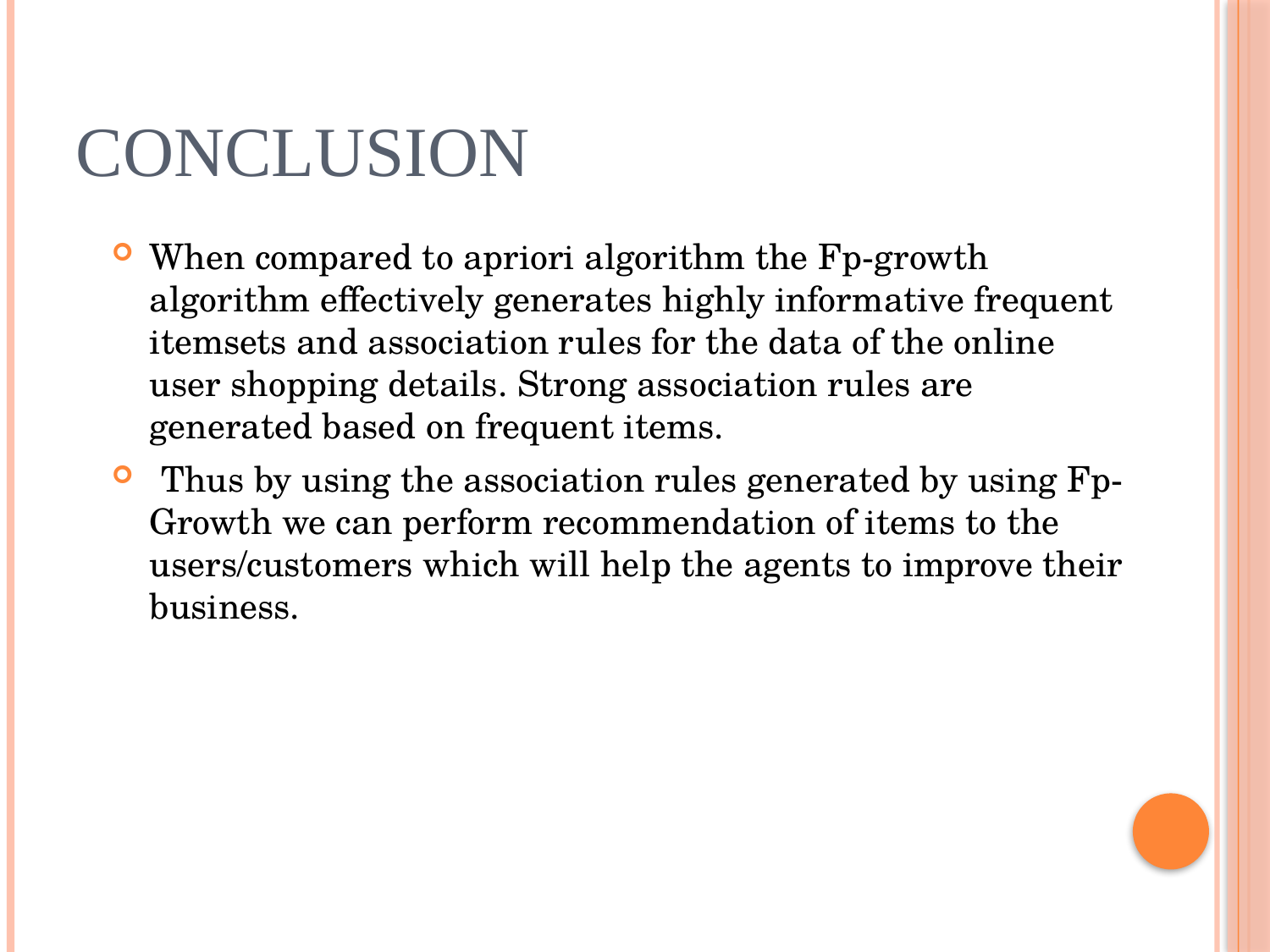

# Conclusion
When compared to apriori algorithm the Fp-growth algorithm effectively generates highly informative frequent itemsets and association rules for the data of the online user shopping details. Strong association rules are generated based on frequent items.
 Thus by using the association rules generated by using Fp-Growth we can perform recommendation of items to the users/customers which will help the agents to improve their business.